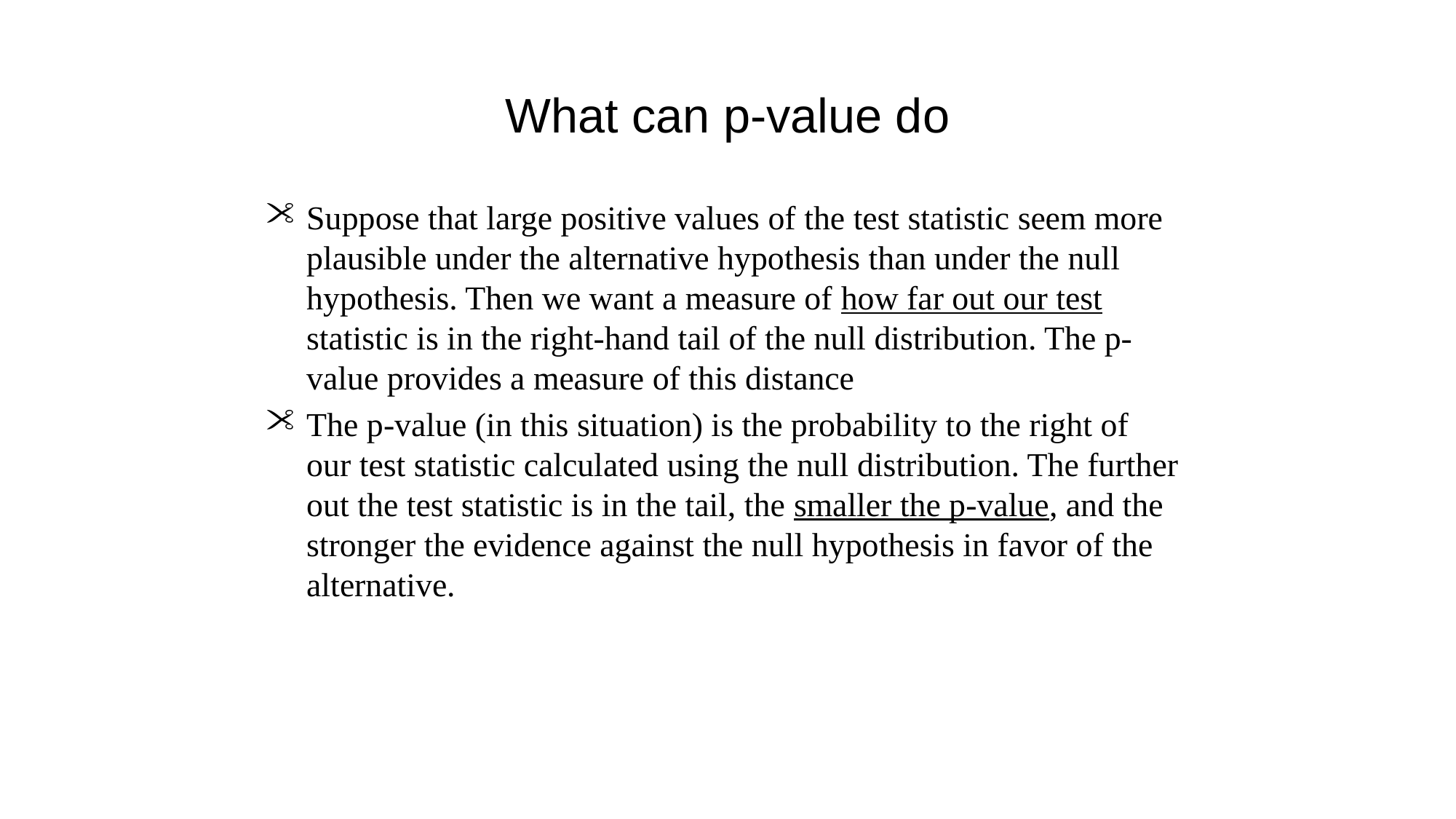

# What can p-value do
Suppose that large positive values of the test statistic seem more plausible under the alternative hypothesis than under the null hypothesis. Then we want a measure of how far out our test statistic is in the right-hand tail of the null distribution. The p-value provides a measure of this distance
The p-value (in this situation) is the probability to the right of our test statistic calculated using the null distribution. The further out the test statistic is in the tail, the smaller the p-value, and the stronger the evidence against the null hypothesis in favor of the alternative.